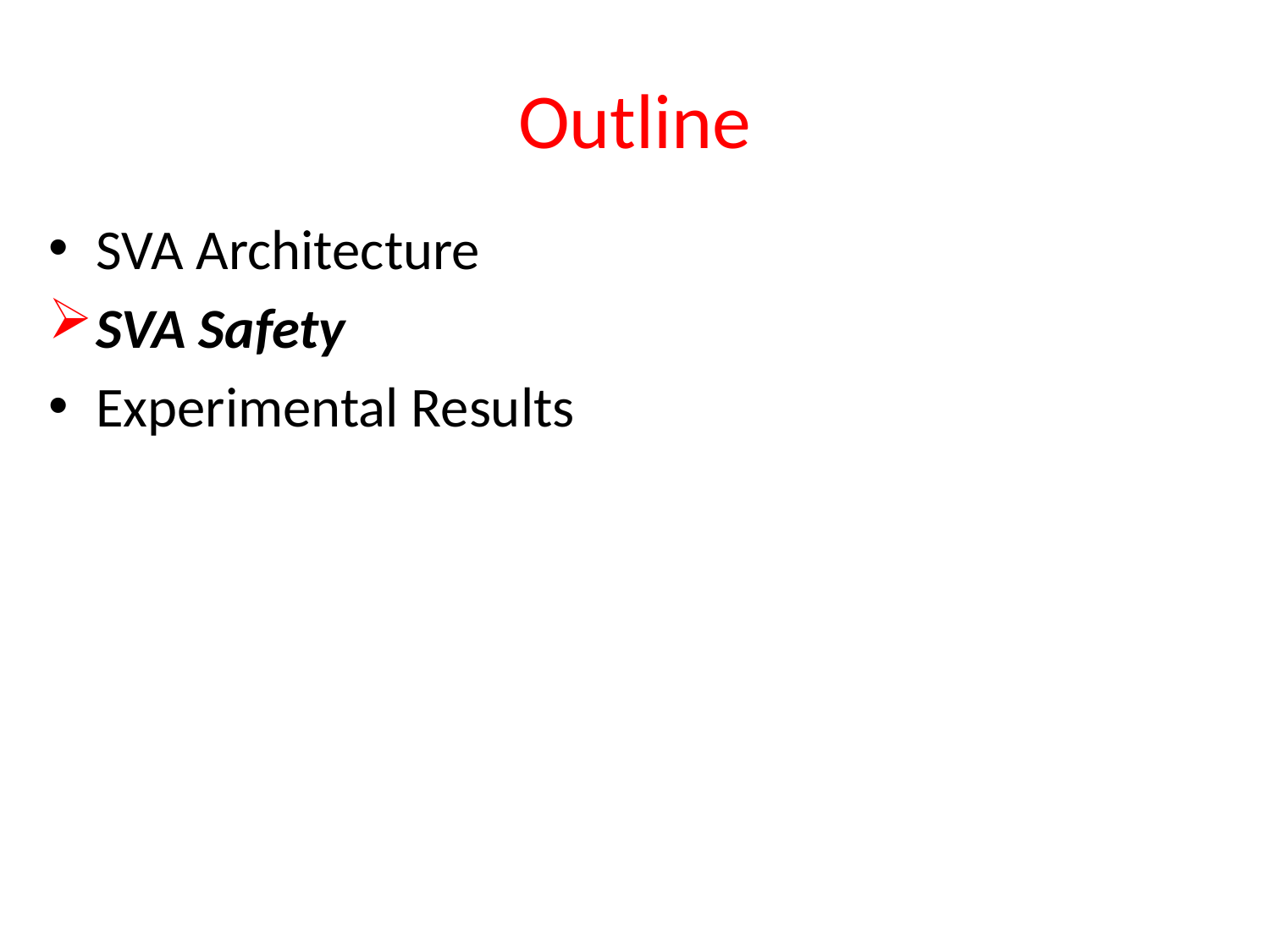

# Outline
SVA Architecture
SVA Safety
Experimental Results